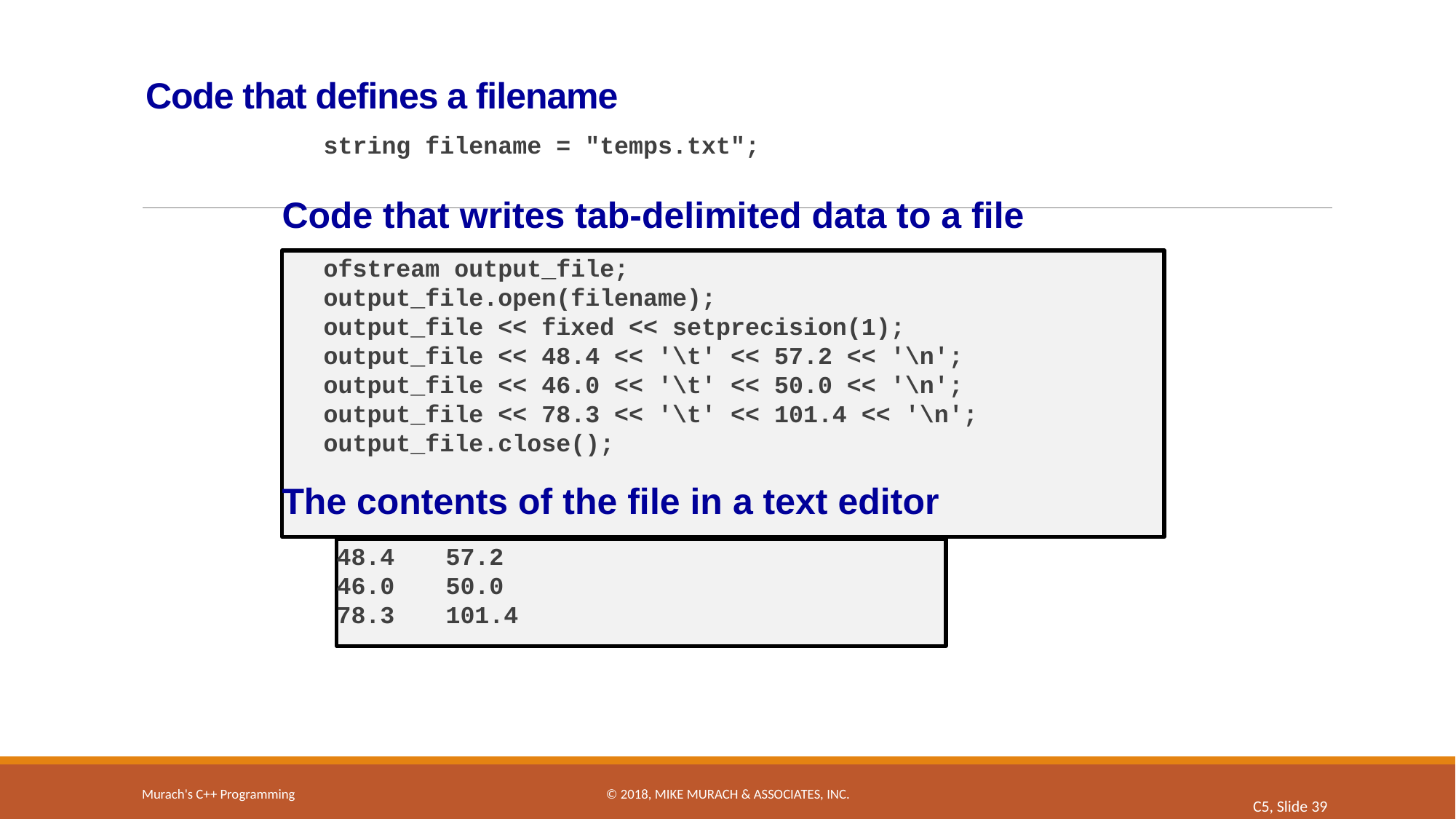

# Code that defines a filename
string filename = "temps.txt";

Code that writes tab-delimited data to a file

ofstream output_file;
output_file.open(filename);
output_file << fixed << setprecision(1);
output_file << 48.4 << '\t' << 57.2 << '\n';
output_file << 46.0 << '\t' << 50.0 << '\n';
output_file << 78.3 << '\t' << 101.4 << '\n';
output_file.close();
The contents of the file in a text editor

48.4	57.2
46.0	50.0
78.3	101.4
Murach's C++ Programming
© 2018, Mike Murach & Associates, Inc.

C5, Slide 39